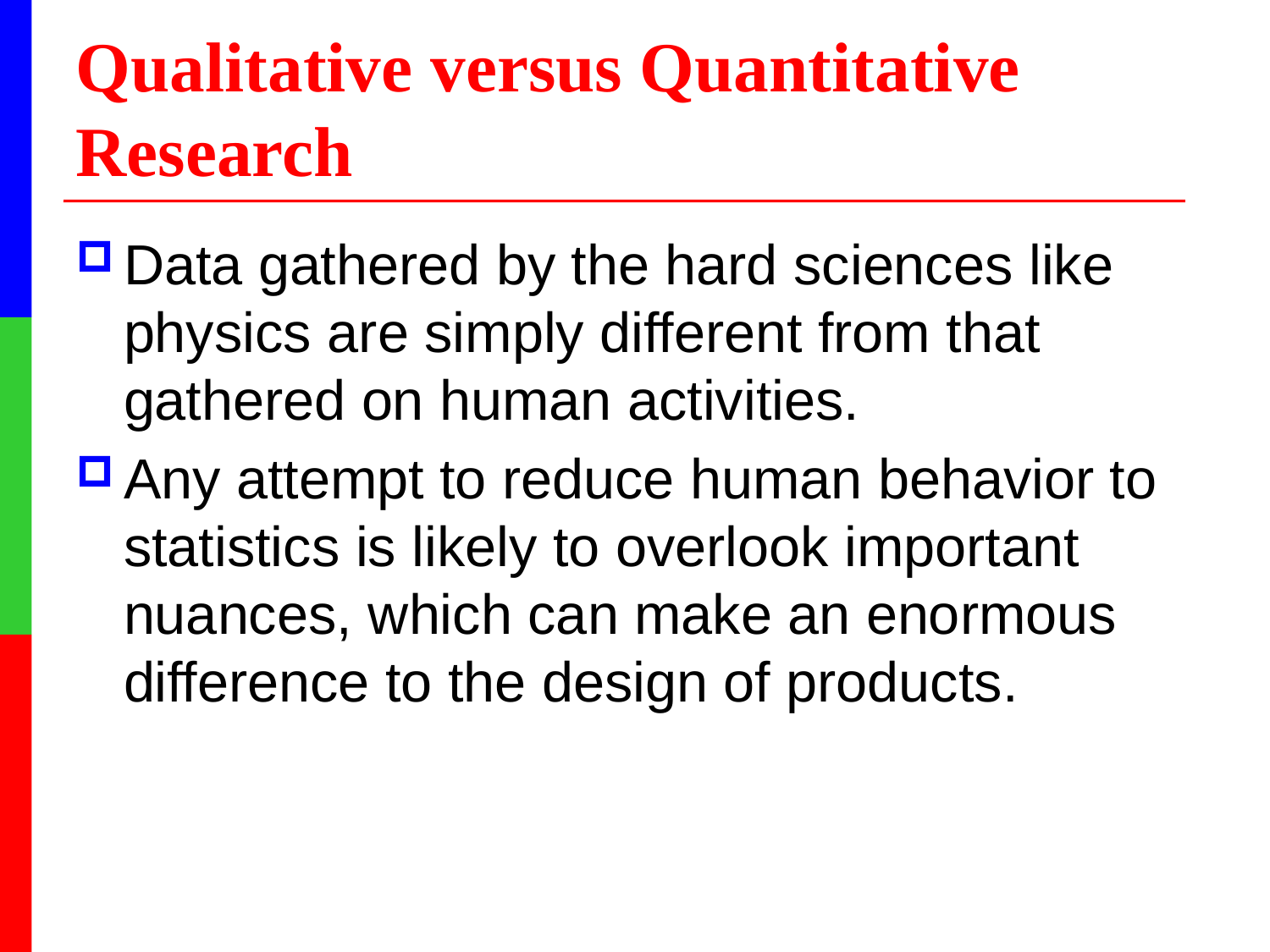

# Qualitative versus Quantitative Research
Data gathered by the hard sciences like physics are simply different from that gathered on human activities.
Any attempt to reduce human behavior to statistics is likely to overlook important nuances, which can make an enormous difference to the design of products.